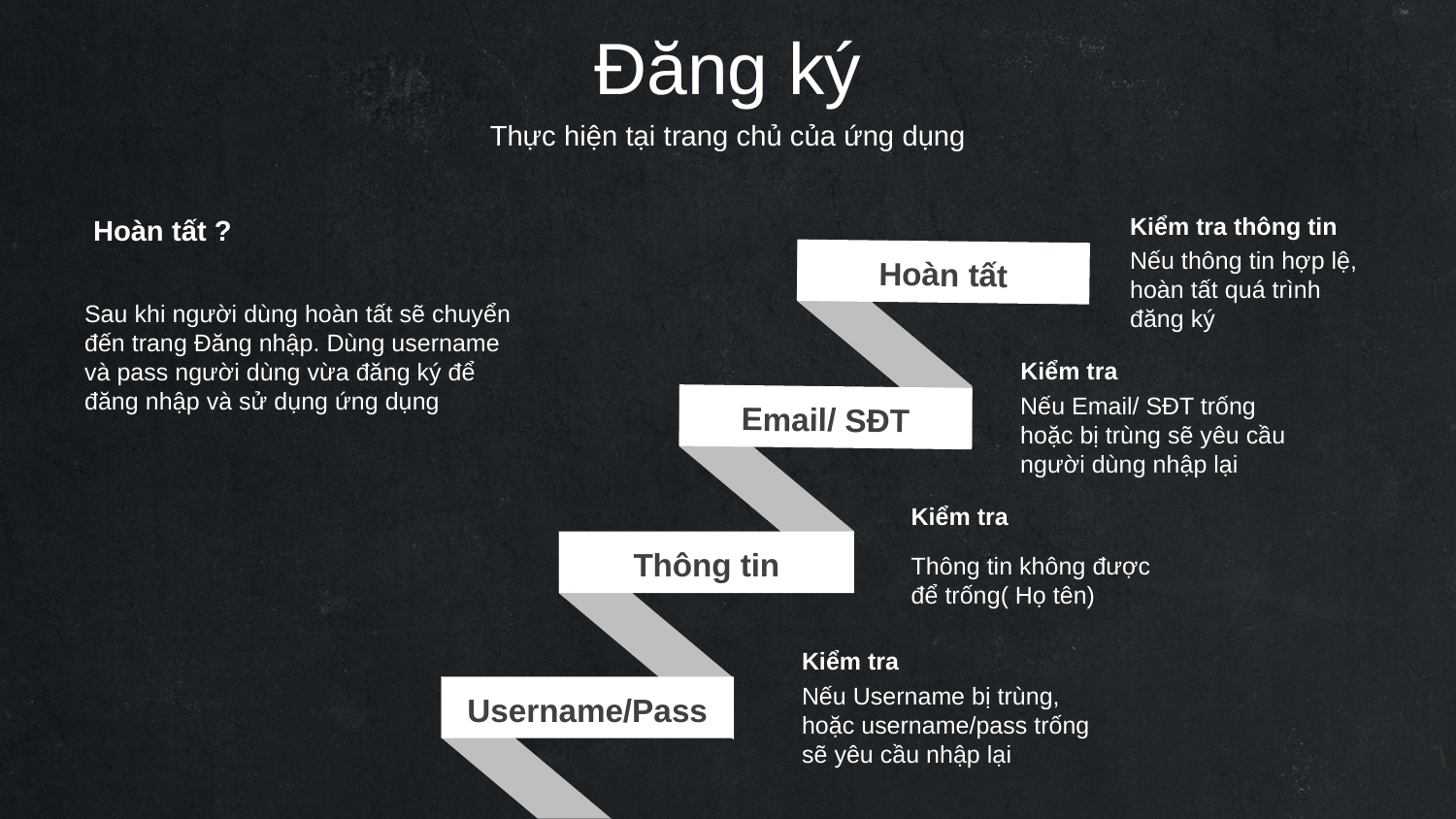

Đăng ký
Thực hiện tại trang chủ của ứng dụng
Kiểm tra thông tin
Nếu thông tin hợp lệ, hoàn tất quá trình đăng ký
Hoàn tất ?
Sau khi người dùng hoàn tất sẽ chuyển đến trang Đăng nhập. Dùng username và pass người dùng vừa đăng ký để đăng nhập và sử dụng ứng dụng
Hoàn tất

Kiểm tra
Nếu Email/ SĐT trống hoặc bị trùng sẽ yêu cầu người dùng nhập lại
Email/ SĐT

Kiểm tra
Thông tin không được để trống( Họ tên)
Thông tin

Kiểm tra
Nếu Username bị trùng, hoặc username/pass trống sẽ yêu cầu nhập lại

Username/Pass